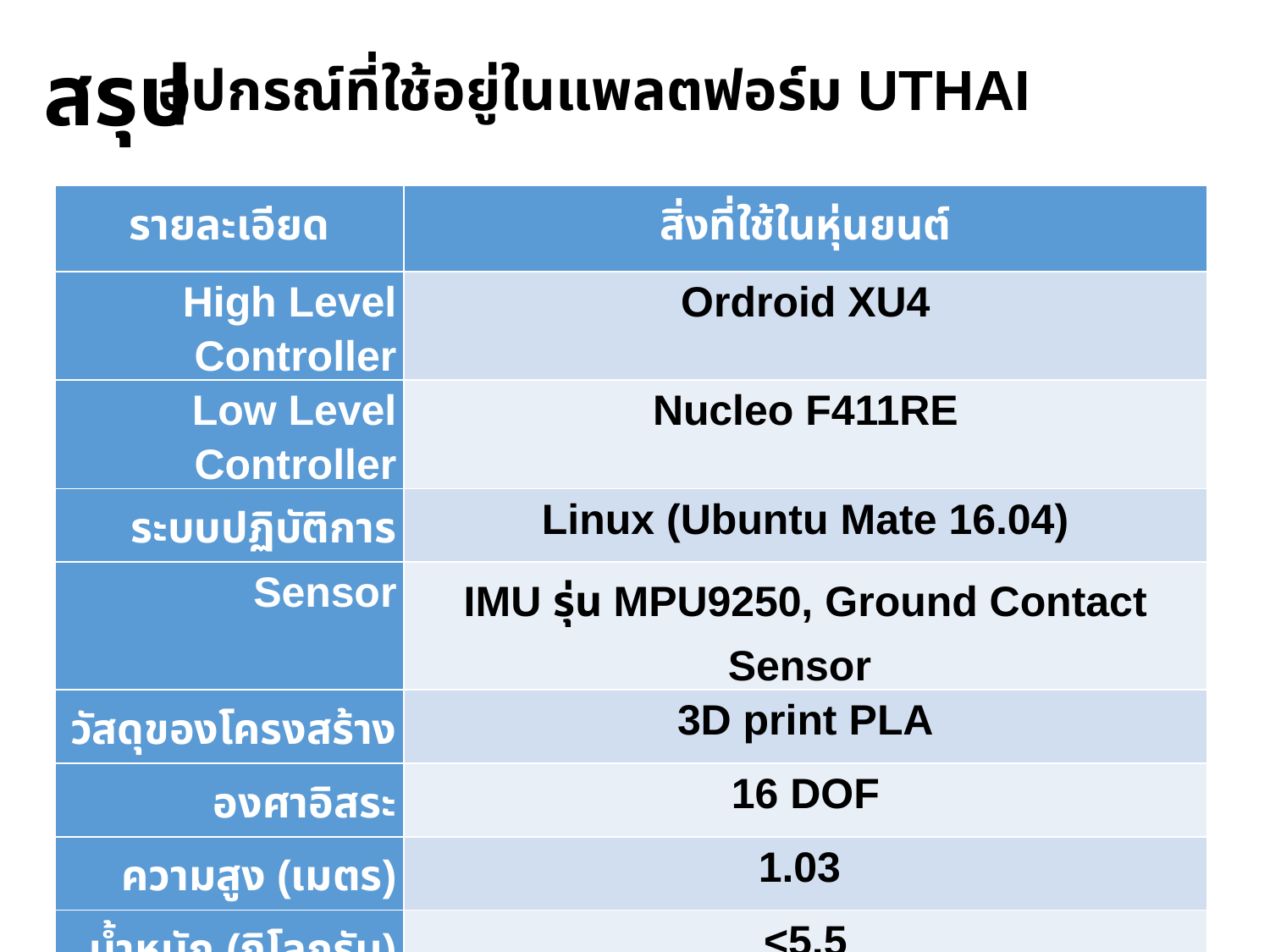

สรุป
อุปกรณ์ที่ใช้อยู่ในแพลตฟอร์ม UTHAI
| รายละเอียด | สิ่งที่ใช้ในหุ่นยนต์ |
| --- | --- |
| High Level Controller | Ordroid XU4 |
| Low Level Controller | Nucleo F411RE |
| ระบบปฏิบัติการ | Linux (Ubuntu Mate 16.04) |
| Sensor | IMU รุ่น MPU9250, Ground Contact Sensor |
| วัสดุของโครงสร้าง | 3D print PLA |
| องศาอิสระ | 16 DOF |
| ความสูง (เมตร) | 1.03 |
| น้ำหนัก (กิโลกรัม) | <5.5 |
| แหล่งพลังงาน | แบตเตอรี่และสามารถใช้แหล่งพลังงานจากภายนอกได้ |